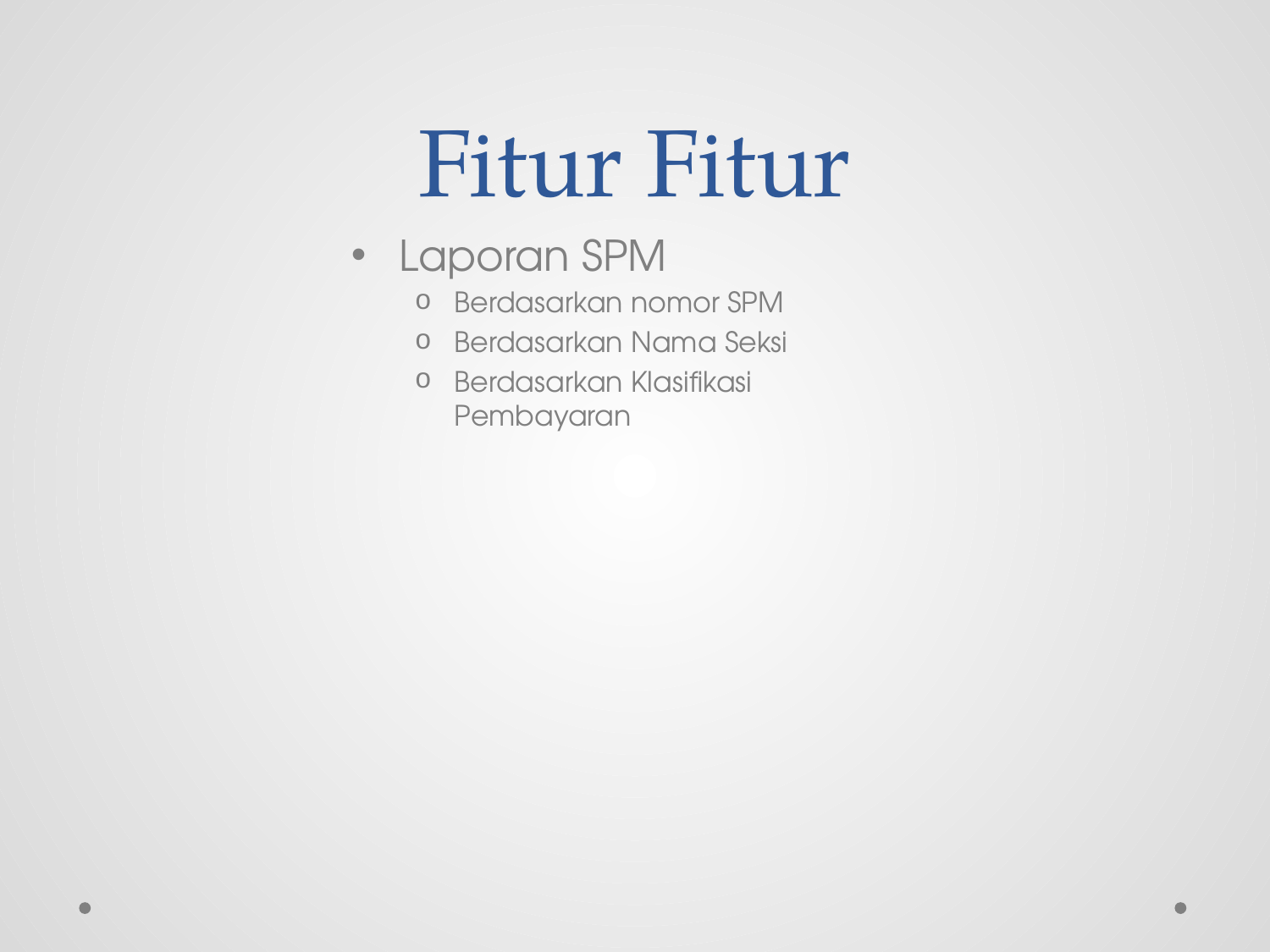

# Fitur Fitur
Laporan SPM
Berdasarkan nomor SPM
Berdasarkan Nama Seksi
Berdasarkan Klasifikasi Pembayaran